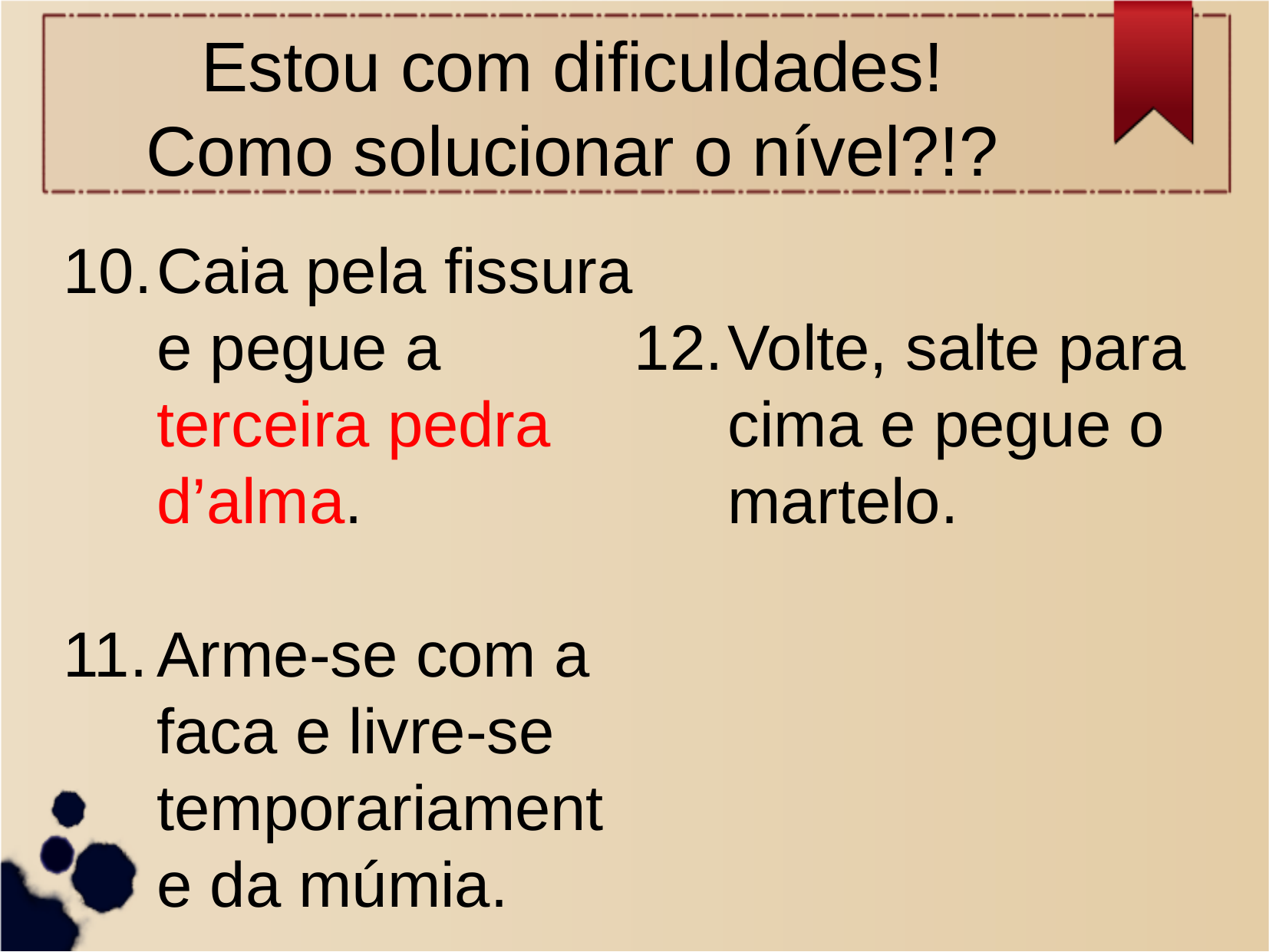

# Estou com dificuldades! Como solucionar o nível?!?
Caia pela fissura e pegue a terceira pedra d’alma.

Arme-se com a faca e livre-se temporariamente da múmia.

Volte, salte para cima e pegue o martelo.